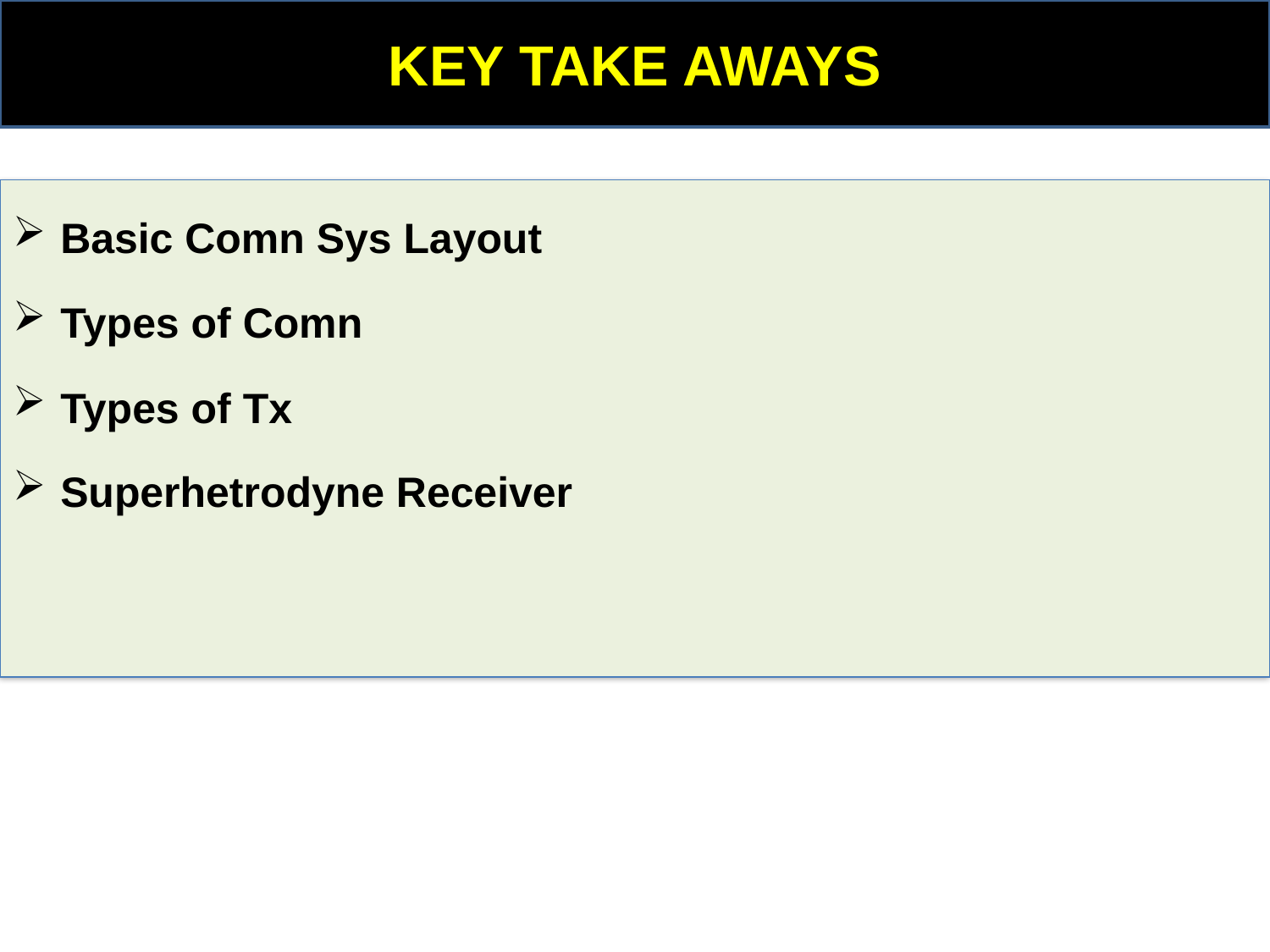

KEY TAKE AWAYS
#
Basic Comn Sys Layout
Types of Comn
Types of Tx
Superhetrodyne Receiver